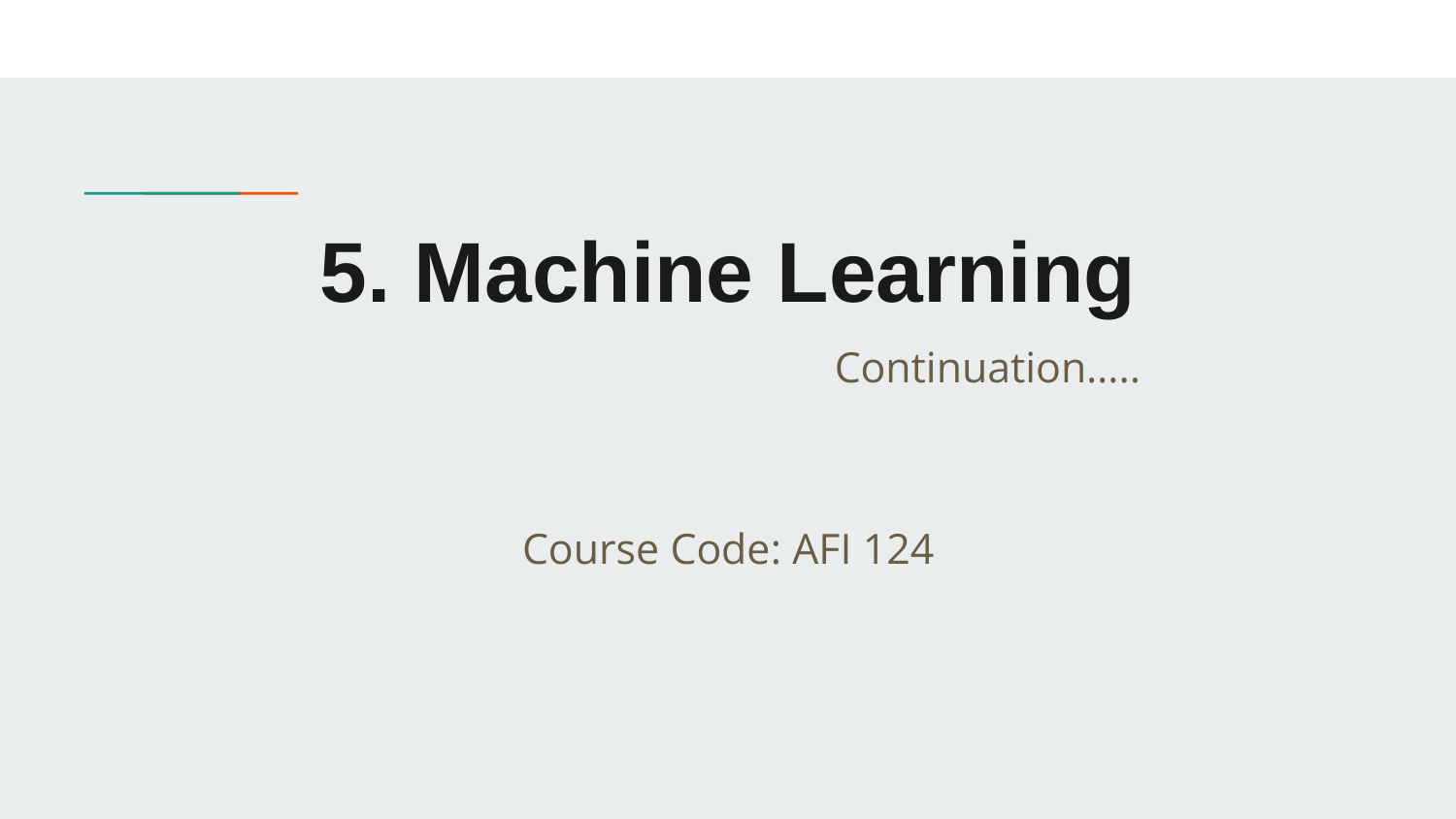

# 5. Machine Learning
Continuation…..

Course Code: AFI 124